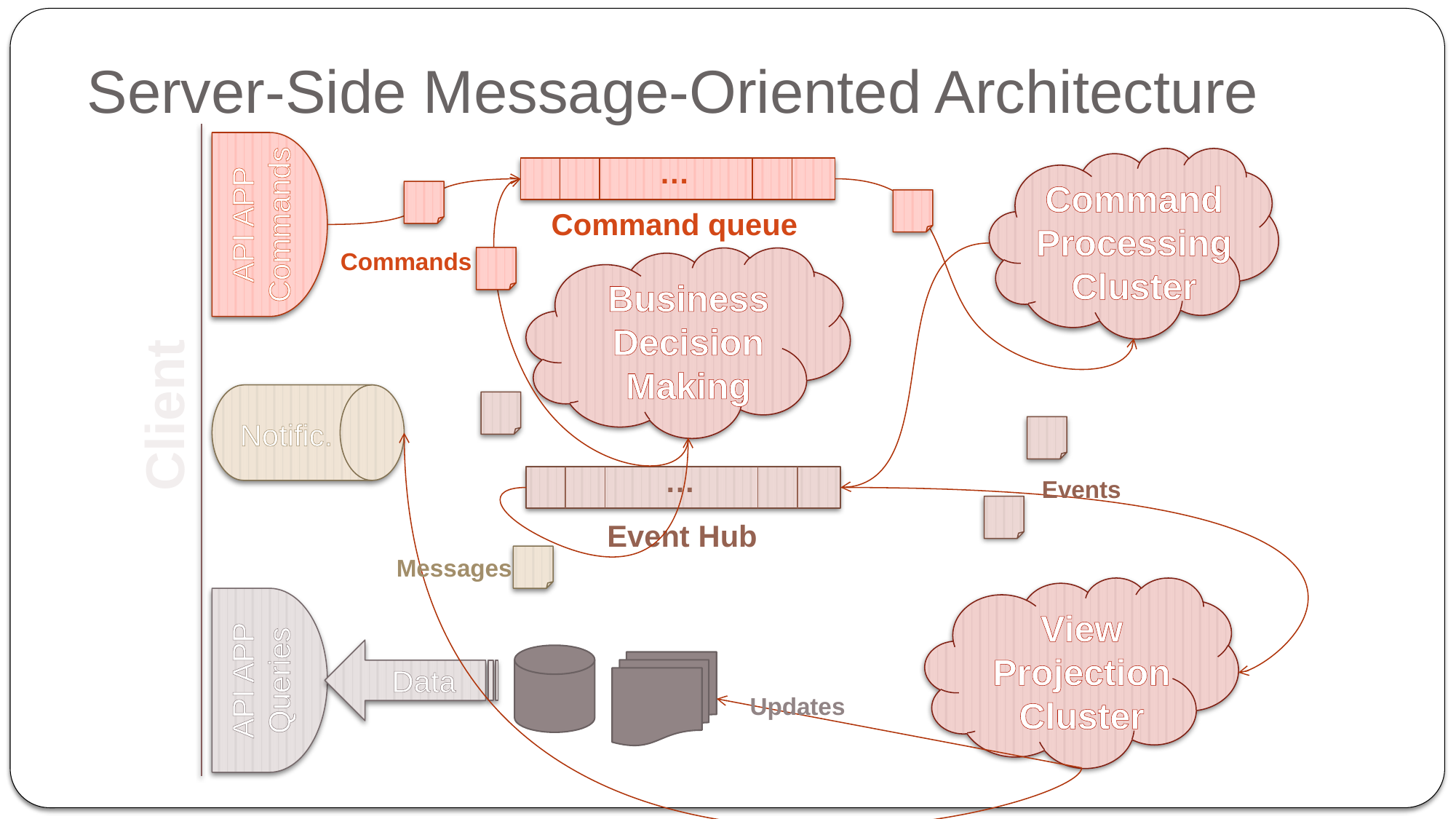

# Server-Side Message-Oriented Architecture

API APP
Commands
…

Command
Processing
Cluster

Command queue
Commands

Business
Decision
Making
Client

Notific.

…

Events

Event Hub

Messages

View
Projection
Cluster

API APP
Queries

Data
Updates